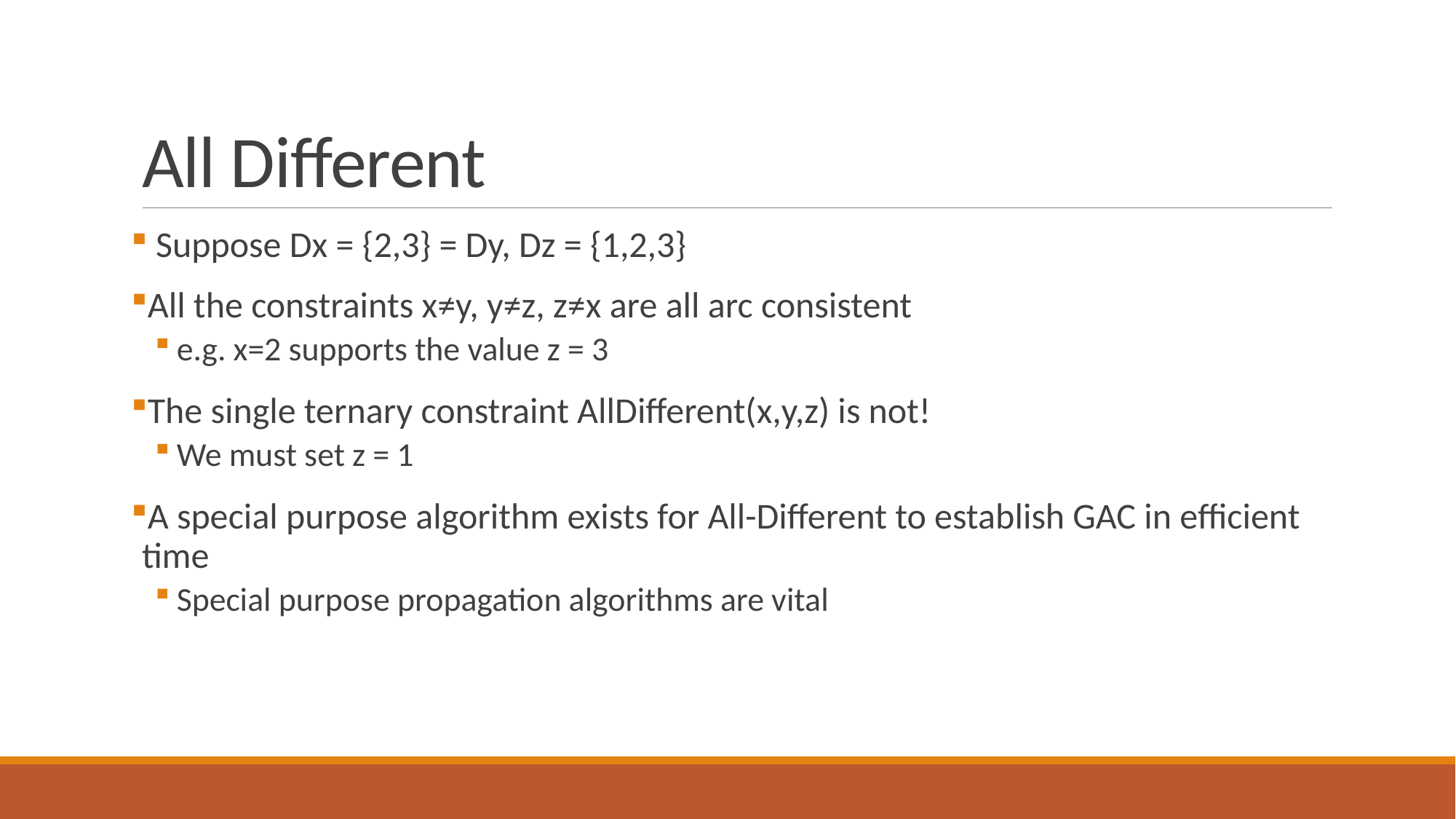

# All Different
 Suppose Dx = {2,3} = Dy, Dz = {1,2,3}
All the constraints x≠y, y≠z, z≠x are all arc consistent
e.g. x=2 supports the value z = 3
The single ternary constraint AllDifferent(x,y,z) is not!
We must set z = 1
A special purpose algorithm exists for All-Different to establish GAC in efficient time
Special purpose propagation algorithms are vital